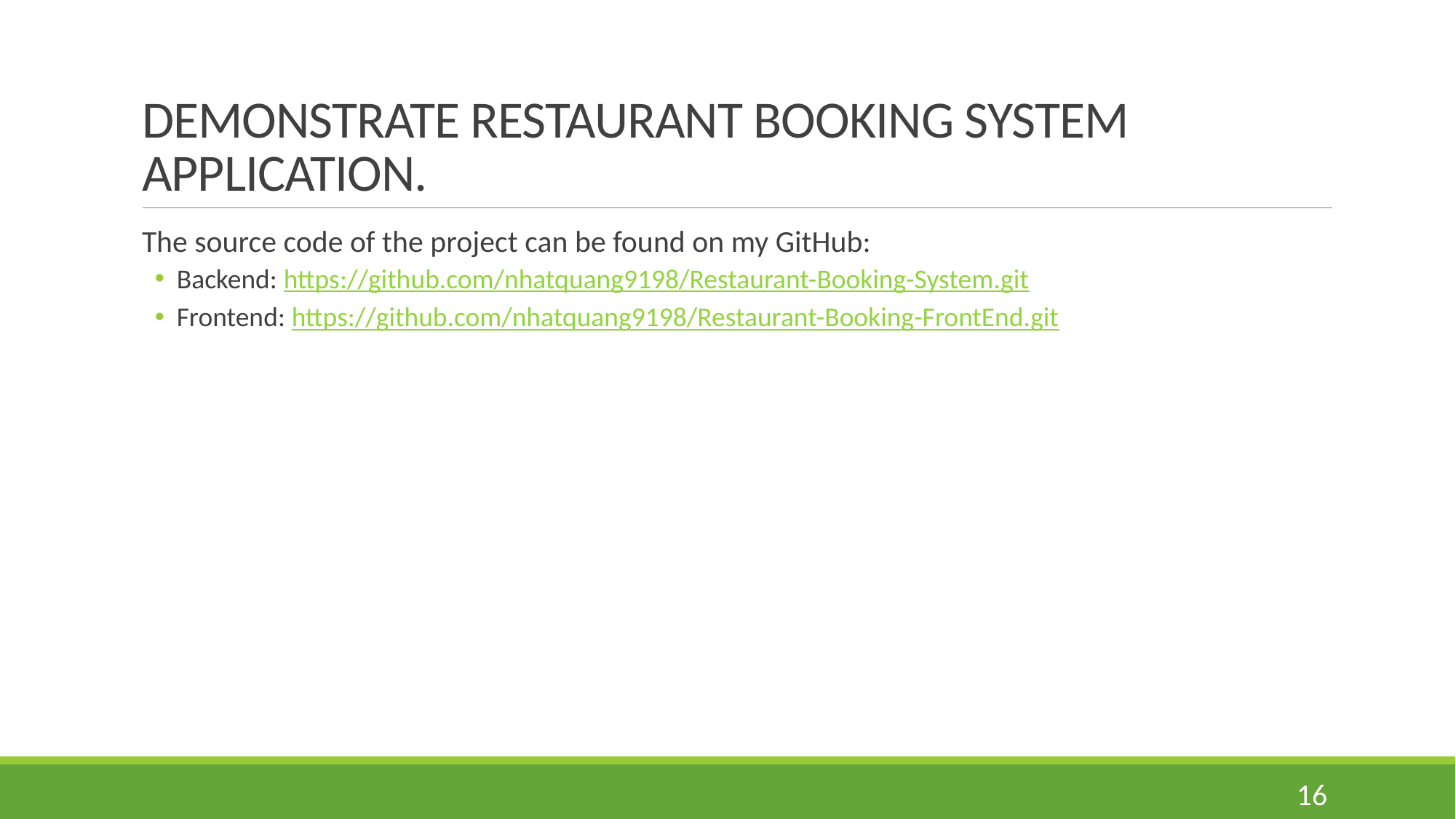

# DEMONSTRATE RESTAURANT BOOKING SYSTEM APPLICATION.
The source code of the project can be found on my GitHub:
Backend: https://github.com/nhatquang9198/Restaurant-Booking-System.git
Frontend: https://github.com/nhatquang9198/Restaurant-Booking-FrontEnd.git
16